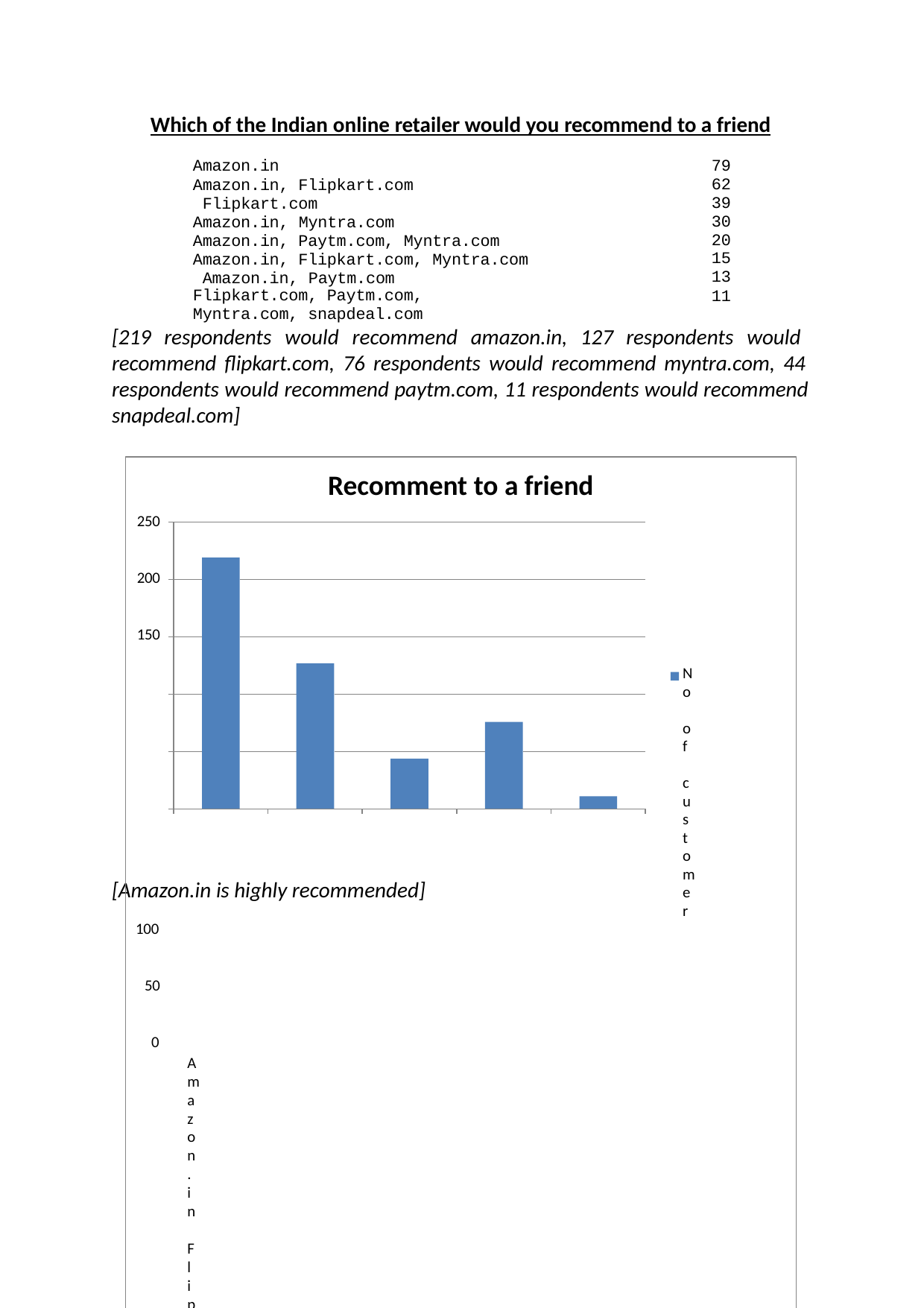

Which of the Indian online retailer would you recommend to a friend
Amazon.in
Amazon.in, Flipkart.com  Flipkart.com  Amazon.in, Myntra.com
Amazon.in, Paytm.com, Myntra.com  Amazon.in, Flipkart.com, Myntra.com  Amazon.in, Paytm.com
Flipkart.com, Paytm.com, Myntra.com, snapdeal.com
79
62
39
30
20
15
13
11
[219 respondents would recommend amazon.in, 127 respondents would  recommend flipkart.com, 76 respondents would recommend myntra.com, 44  respondents would recommend paytm.com, 11 respondents would recommend  snapdeal.com]
Recomment to a friend
250

200

150

No of customer
100

50

0
Amazon.in	Flipkart.com	Paytm.com	Myntra.com Snapdeal.com

[Amazon.in is highly recommended]